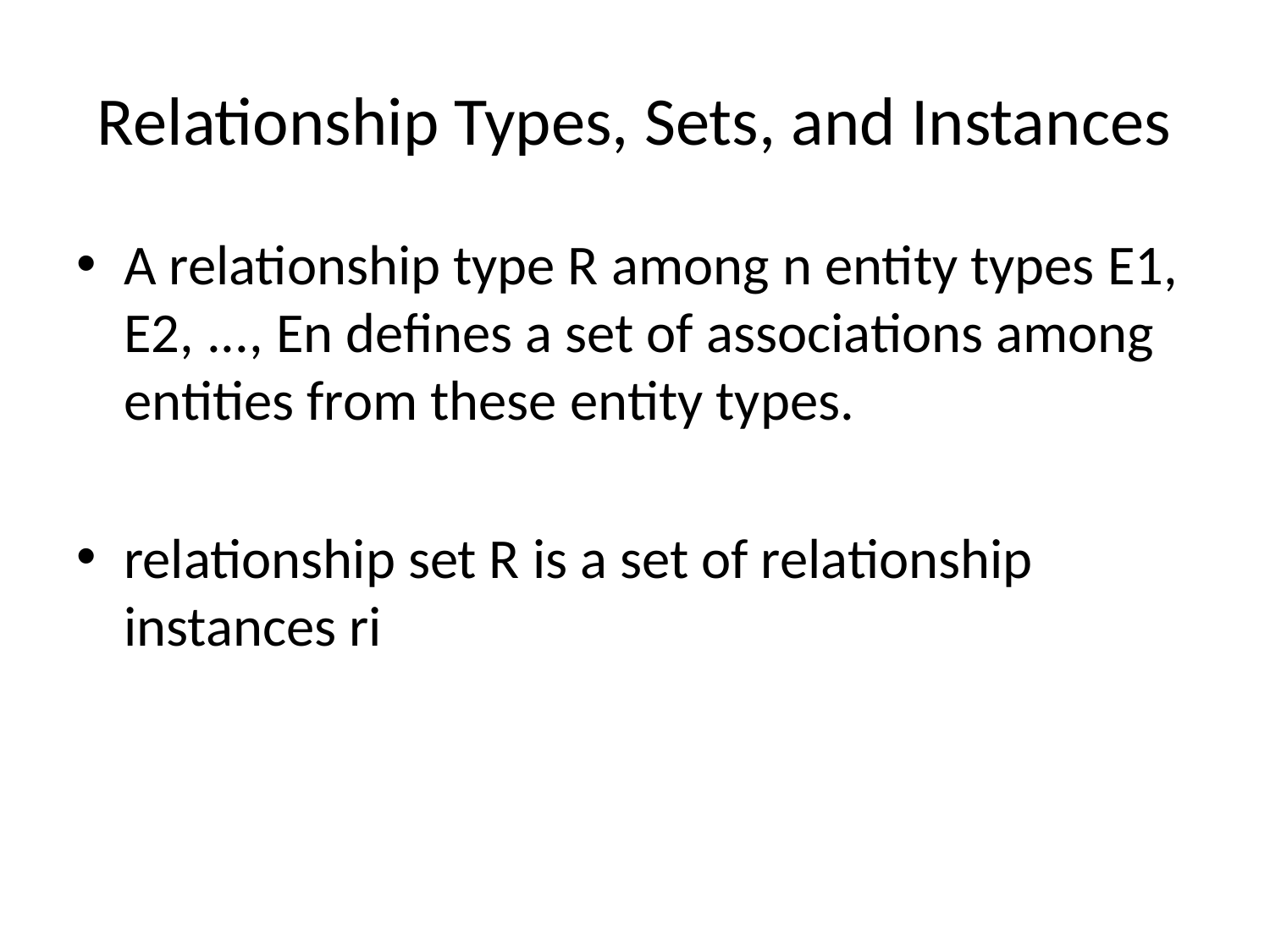

# Relationship Types, Sets, and Instances
A relationship type R among n entity types E1, E2, ..., En defines a set of associations among entities from these entity types.

relationship set R is a set of relationship instances ri